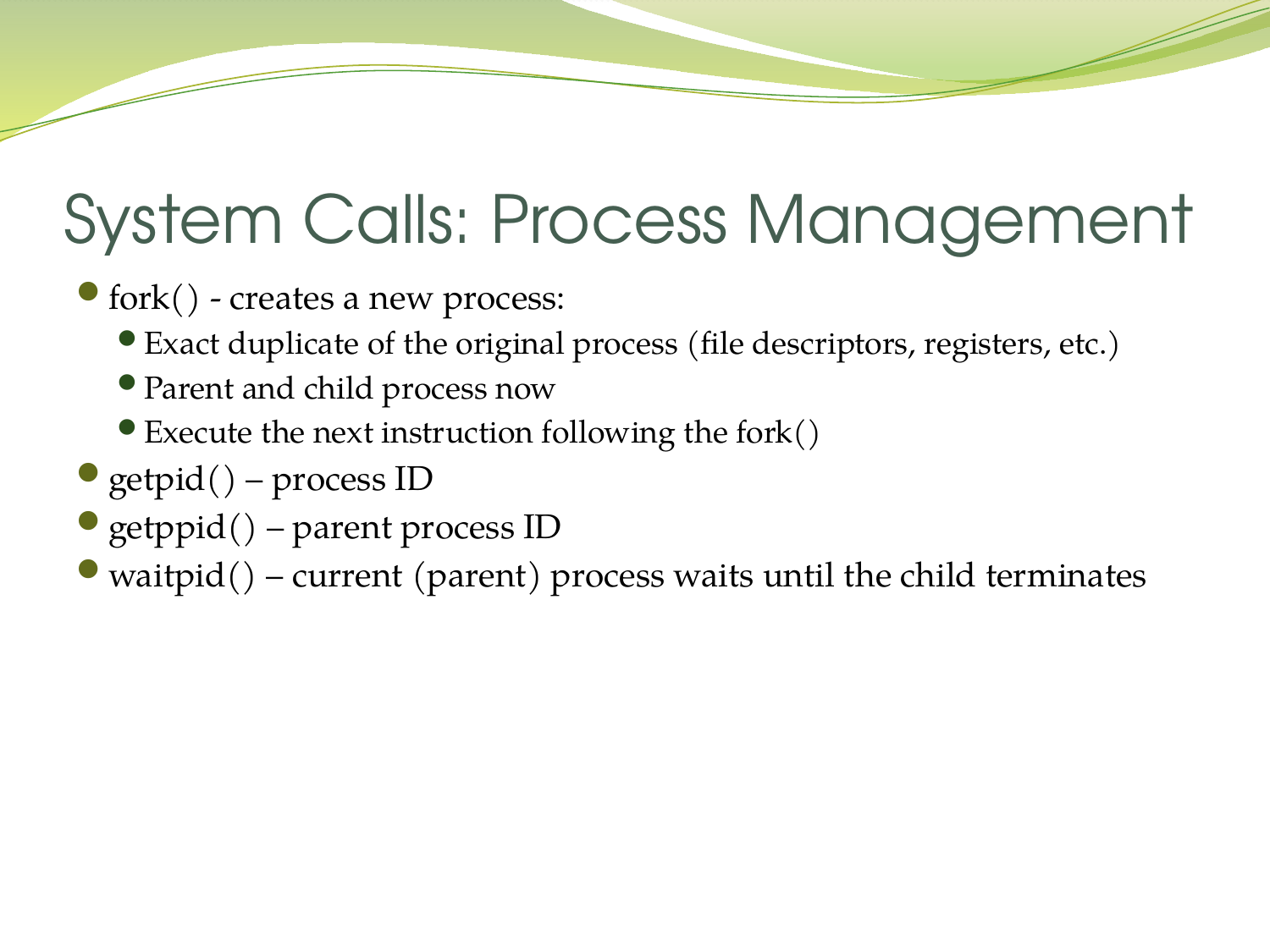

# System Calls: Process Management
fork() - creates a new process:
Exact duplicate of the original process (file descriptors, registers, etc.)
Parent and child process now
Execute the next instruction following the fork()
getpid() – process ID
getppid() – parent process ID
waitpid() – current (parent) process waits until the child terminates